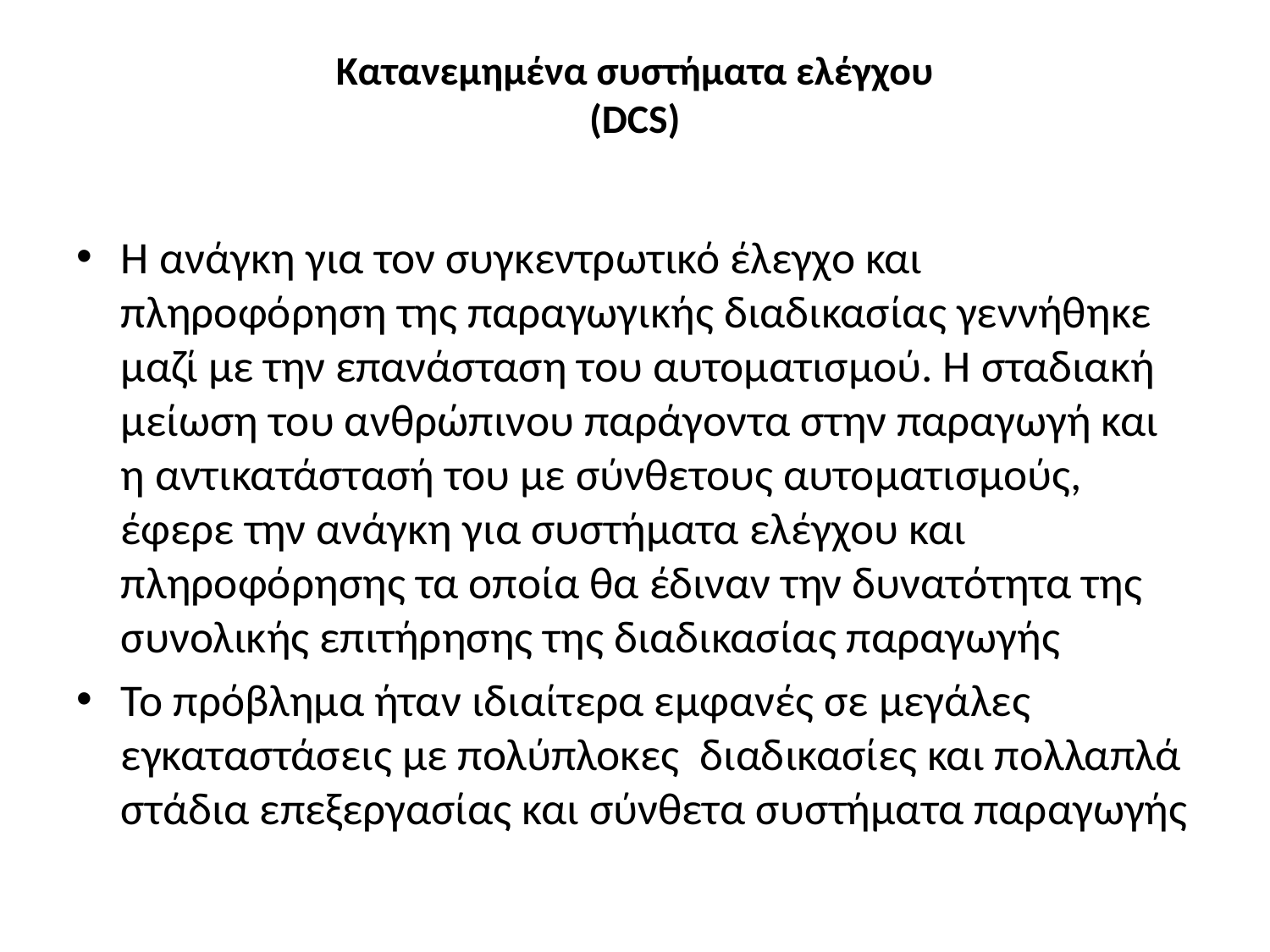

# Κατανεμημένα συστήματα ελέγχου (DCS)
Η ανάγκη για τον συγκεντρωτικό έλεγχο και πληροφόρηση της παραγωγικής διαδικασίας γεννήθηκε μαζί με την επανάσταση του αυτοματισμού. Η σταδιακή μείωση του ανθρώπινου παράγοντα στην παραγωγή και η αντικατάστασή του με σύνθετους αυτοματισμούς, έφερε την ανάγκη για συστήματα ελέγχου και πληροφόρησης τα οποία θα έδιναν την δυνατότητα της συνολικής επιτήρησης της διαδικασίας παραγωγής
Το πρόβλημα ήταν ιδιαίτερα εμφανές σε μεγάλες εγκαταστάσεις με πολύπλοκες  διαδικασίες και πολλαπλά στάδια επεξεργασίας και σύνθετα συστήματα παραγωγής